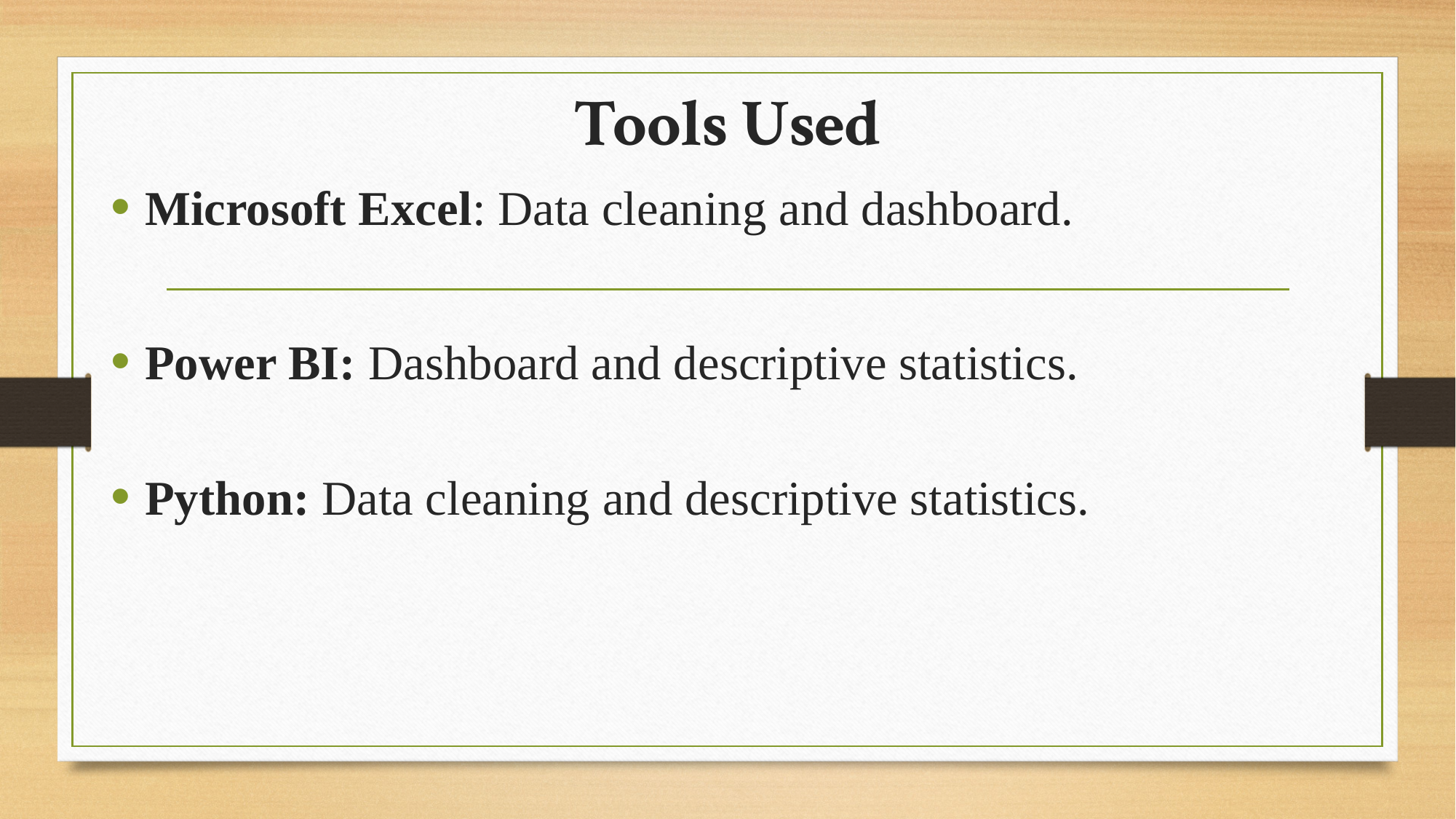

# Tools Used
Microsoft Excel: Data cleaning and dashboard.

Power BI: Dashboard and descriptive statistics.
Python: Data cleaning and descriptive statistics.